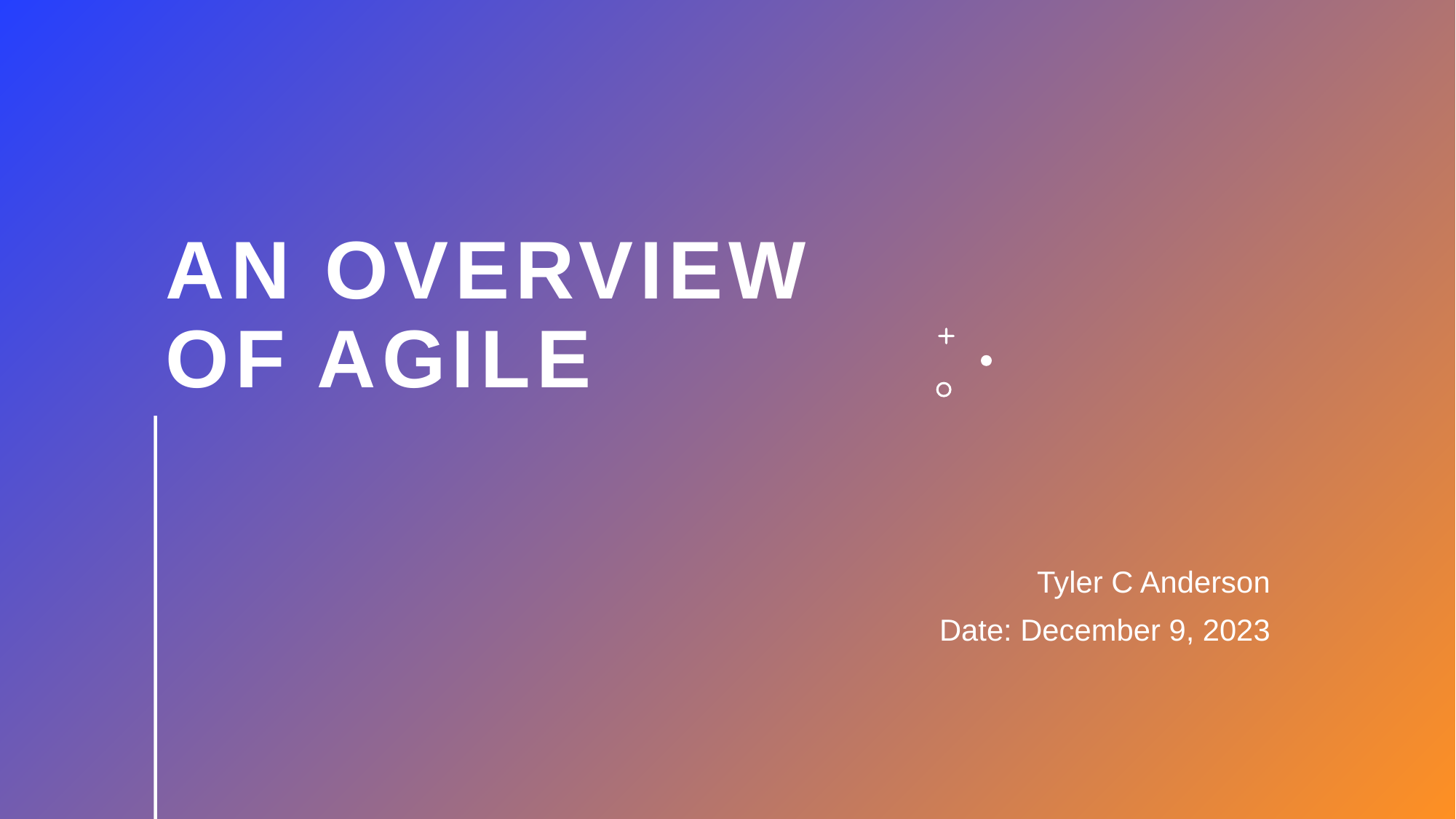

# An Overview of Agile
Tyler C Anderson
Date: December 9, 2023